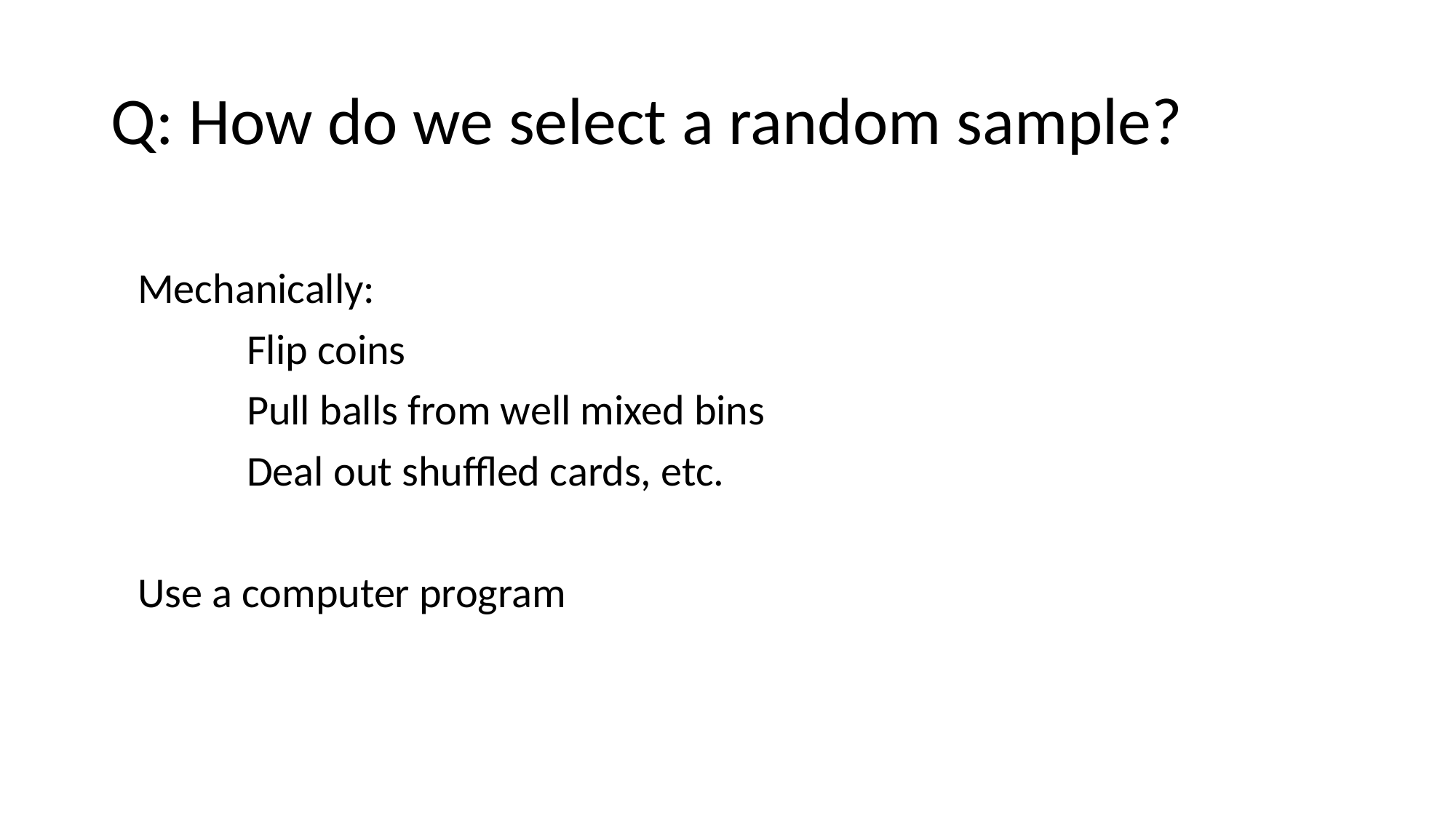

# Q: How do we select a random sample?
Mechanically:
	Flip coins
	Pull balls from well mixed bins
	Deal out shuffled cards, etc.

Use a computer program